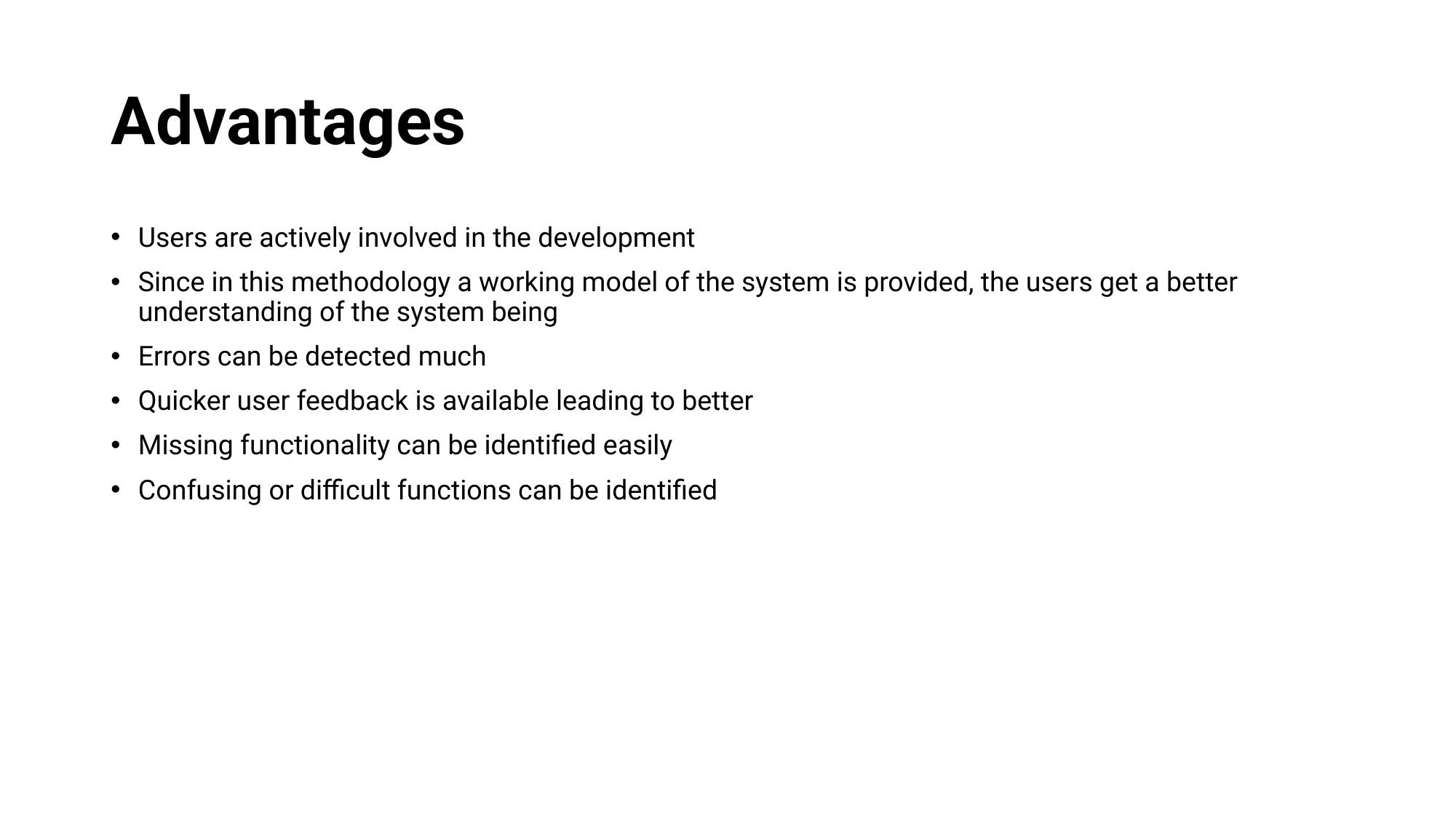

# Advantages
Users are actively involved in the development
Since in this methodology a working model of the system is provided, the users get a better understanding of the system being
Errors can be detected much
Quicker user feedback is available leading to better
Missing functionality can be identified easily
Confusing or difficult functions can be identified